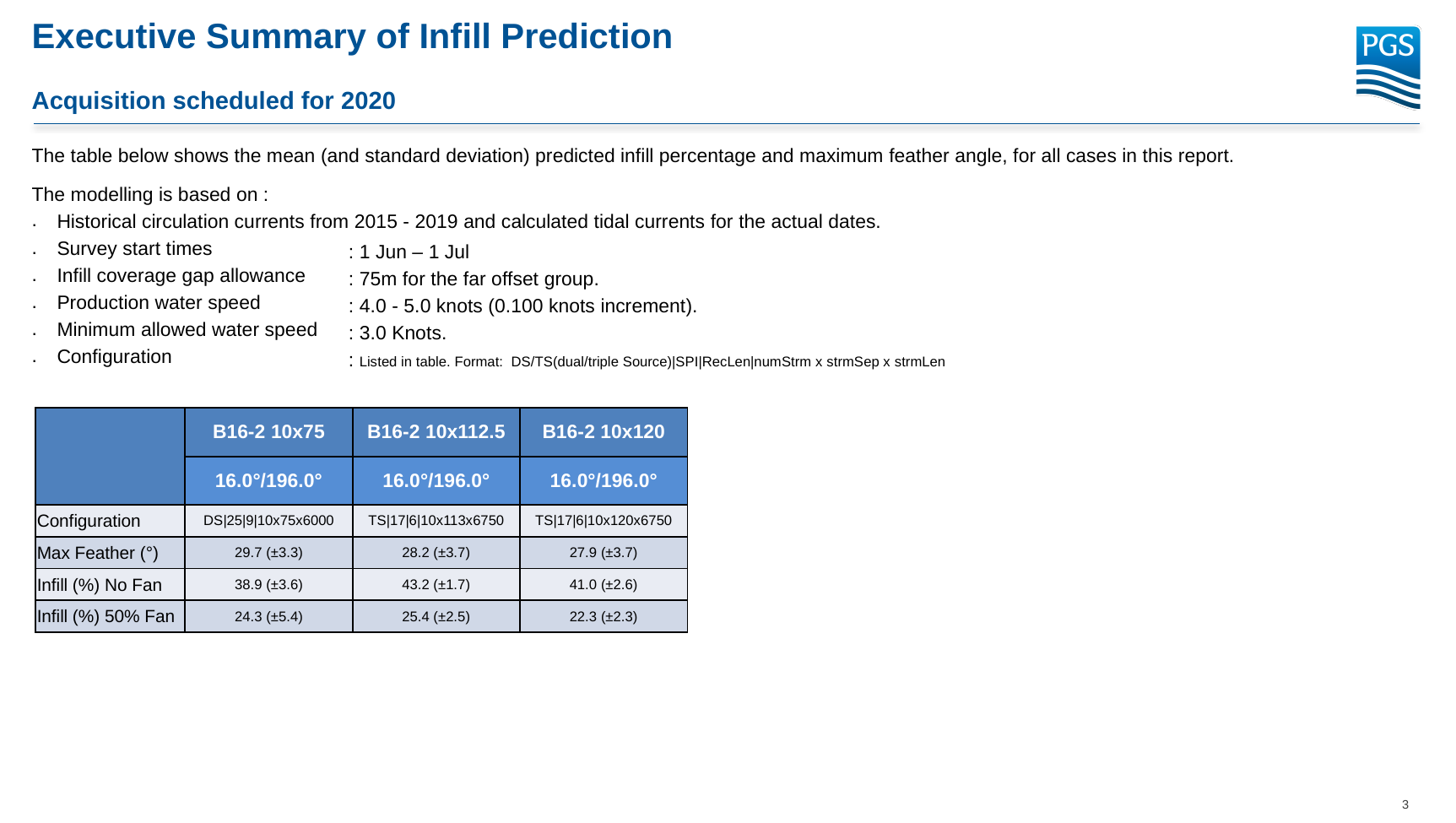

# Executive Summary of Infill Prediction Acquisition scheduled for 2020
The table below shows the mean (and standard deviation) predicted infill percentage and maximum feather angle, for all cases in this report.
The modelling is based on :
Historical circulation currents from 2015 - 2019 and calculated tidal currents for the actual dates.
Survey start times
Infill coverage gap allowance
Production water speed
Minimum allowed water speed
Configuration
: 1 Jun – 1 Jul
: 75m for the far offset group.
: 4.0 - 5.0 knots (0.100 knots increment).
: 3.0 Knots.
: Listed in table. Format:  DS/TS(dual/triple Source)|SPI|RecLen|numStrm x strmSep x strmLen
|  | B16-2 10x75 | B16-2 10x112.5 | B16-2 10x120 |
| --- | --- | --- | --- |
|  | 16.0°/196.0° | 16.0°/196.0° | 16.0°/196.0° |
| Configuration | DS|25|9|10x75x6000 | TS|17|6|10x113x6750 | TS|17|6|10x120x6750 |
| Max Feather (°) | 29.7 (±3.3) | 28.2 (±3.7) | 27.9 (±3.7) |
| Infill (%) No Fan | 38.9 (±3.6) | 43.2 (±1.7) | 41.0 (±2.6) |
| Infill (%) 50% Fan | 24.3 (±5.4) | 25.4 (±2.5) | 22.3 (±2.3) |
3